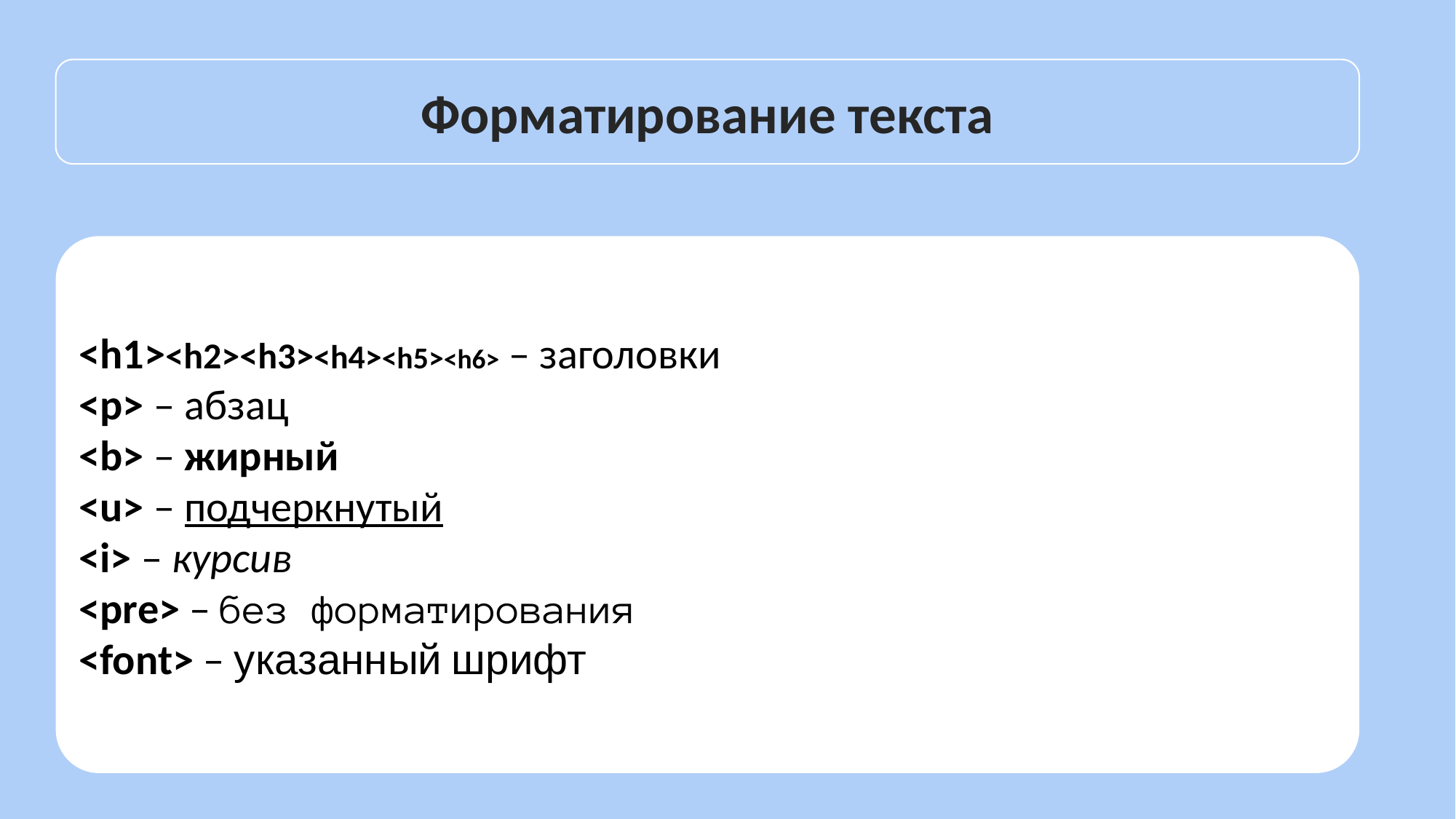

Форматирование текста
<h1><h2><h3><h4><h5><h6> – заголовки
<p> – абзац
<b> – жирный
<u> – подчеркнутый
<i> – курсив
<pre> – без форматирования
<font> – указанный шрифт